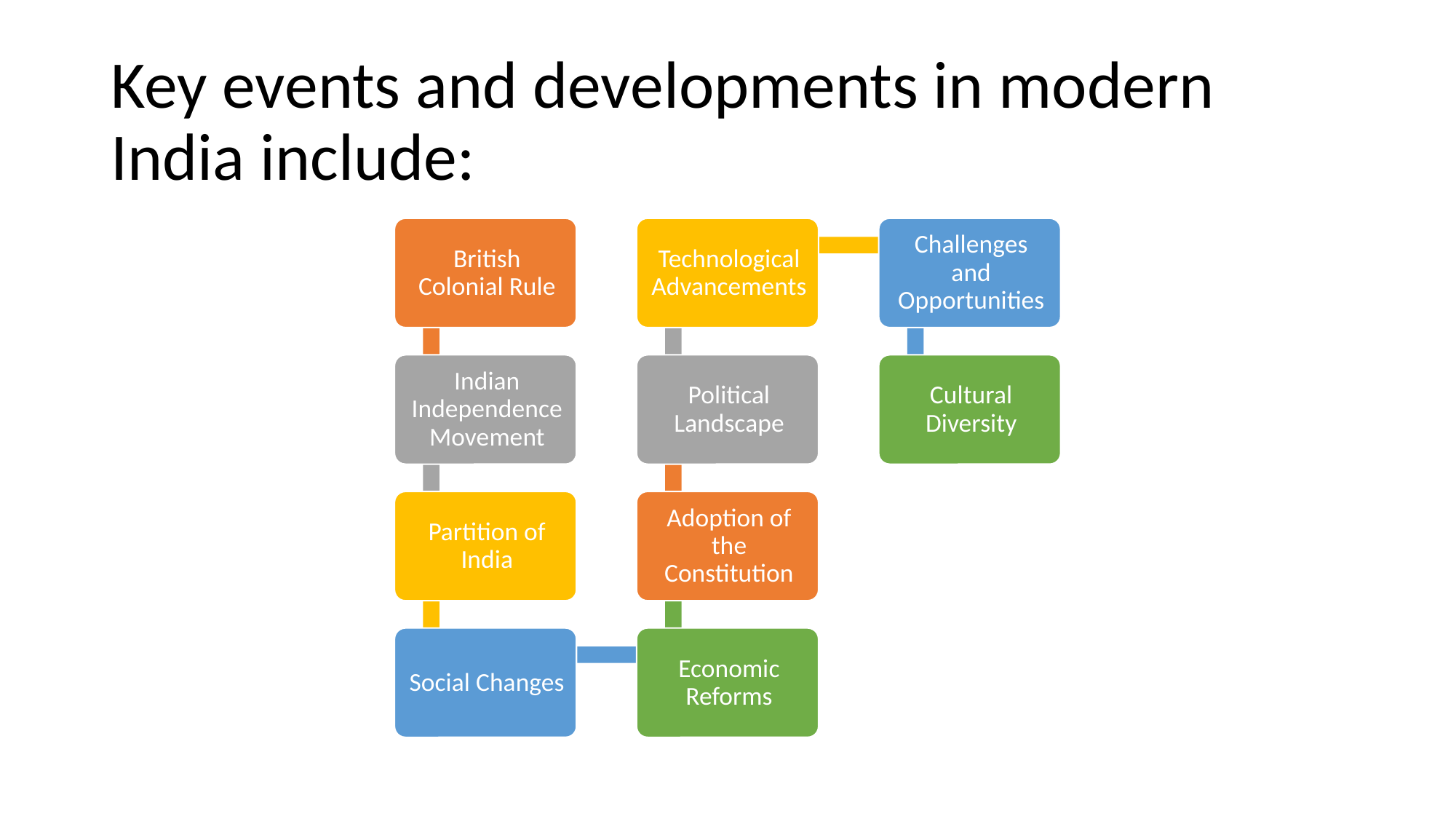

# Key events and developments in modern India include:
British Colonial Rule
Indian Independence Movement
Partition of India
Social Changes
Economic Reforms
Adoption of the Constitution
Political Landscape
Technological Advancements
Challenges and Opportunities
Cultural Diversity